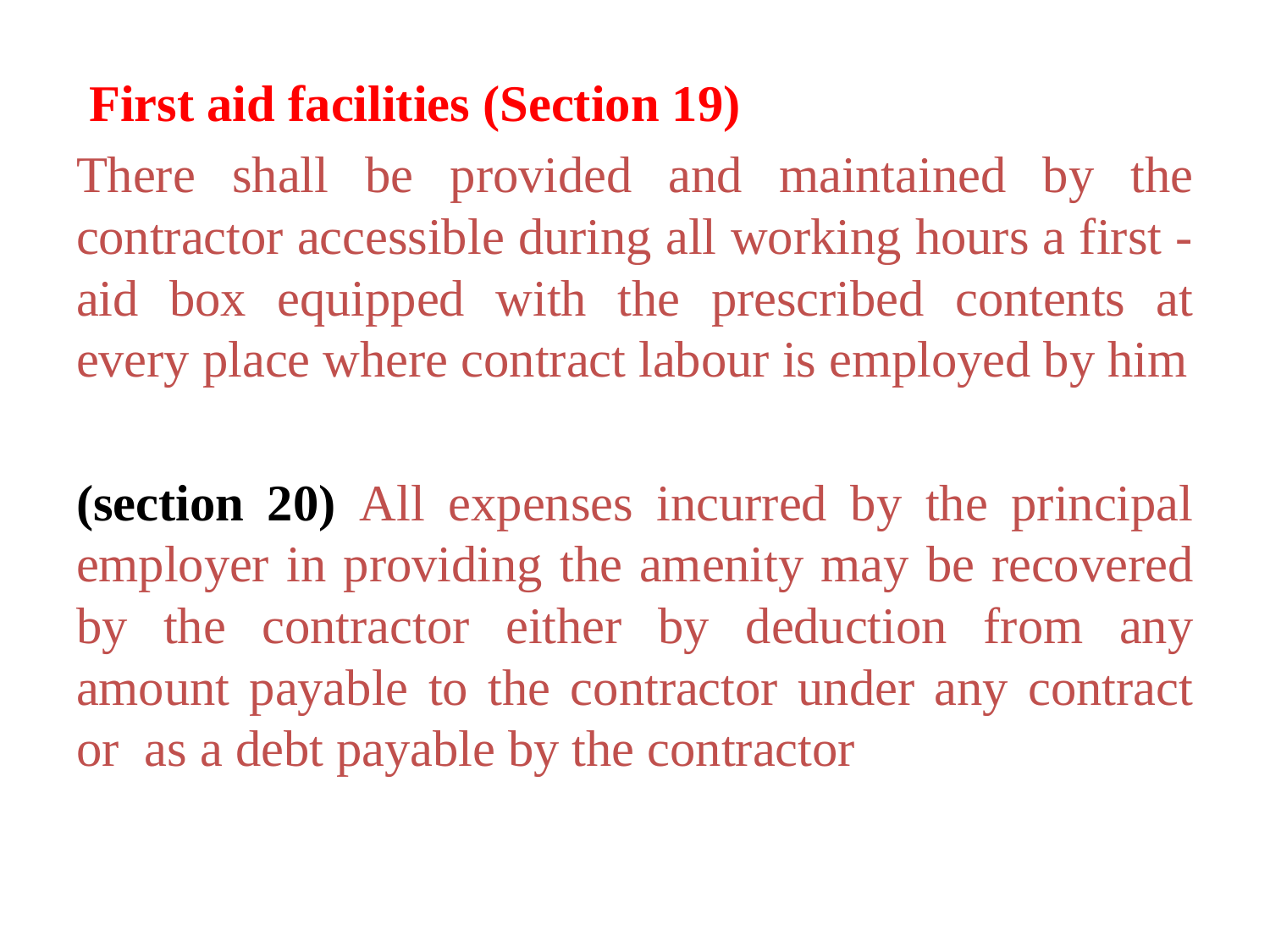

First aid facilities (Section 19)
There shall be provided and maintained by the contractor accessible during all working hours a first -aid box equipped with the prescribed contents at every place where contract labour is employed by him

(section 20) All expenses incurred by the principal employer in providing the amenity may be recovered by the contractor either by deduction from any amount payable to the contractor under any contract or  as a debt payable by the contractor